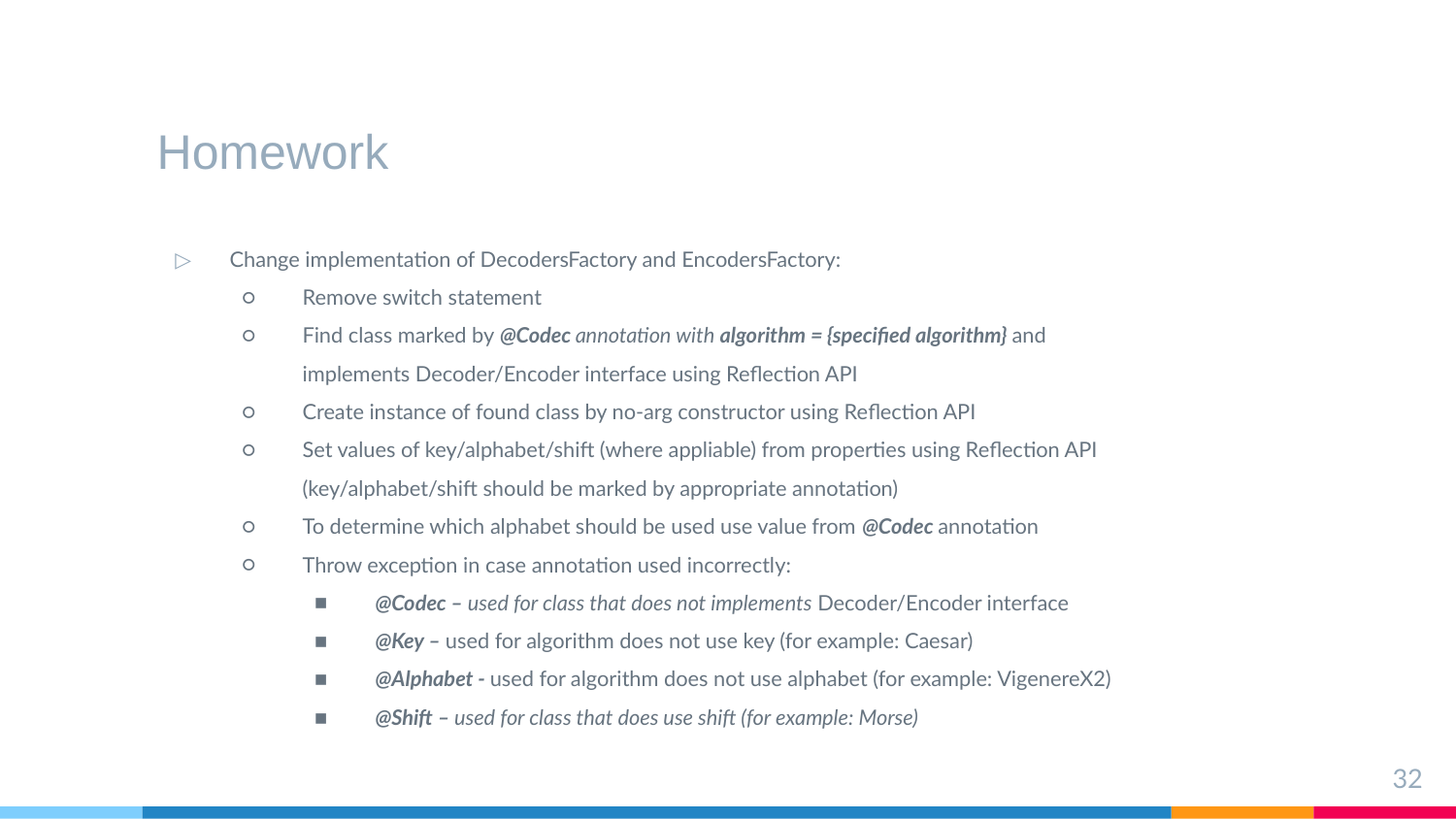

# Homework
Change implementation of DecodersFactory and EncodersFactory:
Remove switch statement
Find class marked by @Codec annotation with algorithm = {specified algorithm} and implements Decoder/Encoder interface using Reflection API
Create instance of found class by no-arg constructor using Reflection API
Set values of key/alphabet/shift (where appliable) from properties using Reflection API (key/alphabet/shift should be marked by appropriate annotation)
To determine which alphabet should be used use value from @Codec annotation
Throw exception in case annotation used incorrectly:
@Codec – used for class that does not implements Decoder/Encoder interface
@Key – used for algorithm does not use key (for example: Caesar)
@Alphabet - used for algorithm does not use alphabet (for example: VigenereX2)
@Shift – used for class that does use shift (for example: Morse)

32